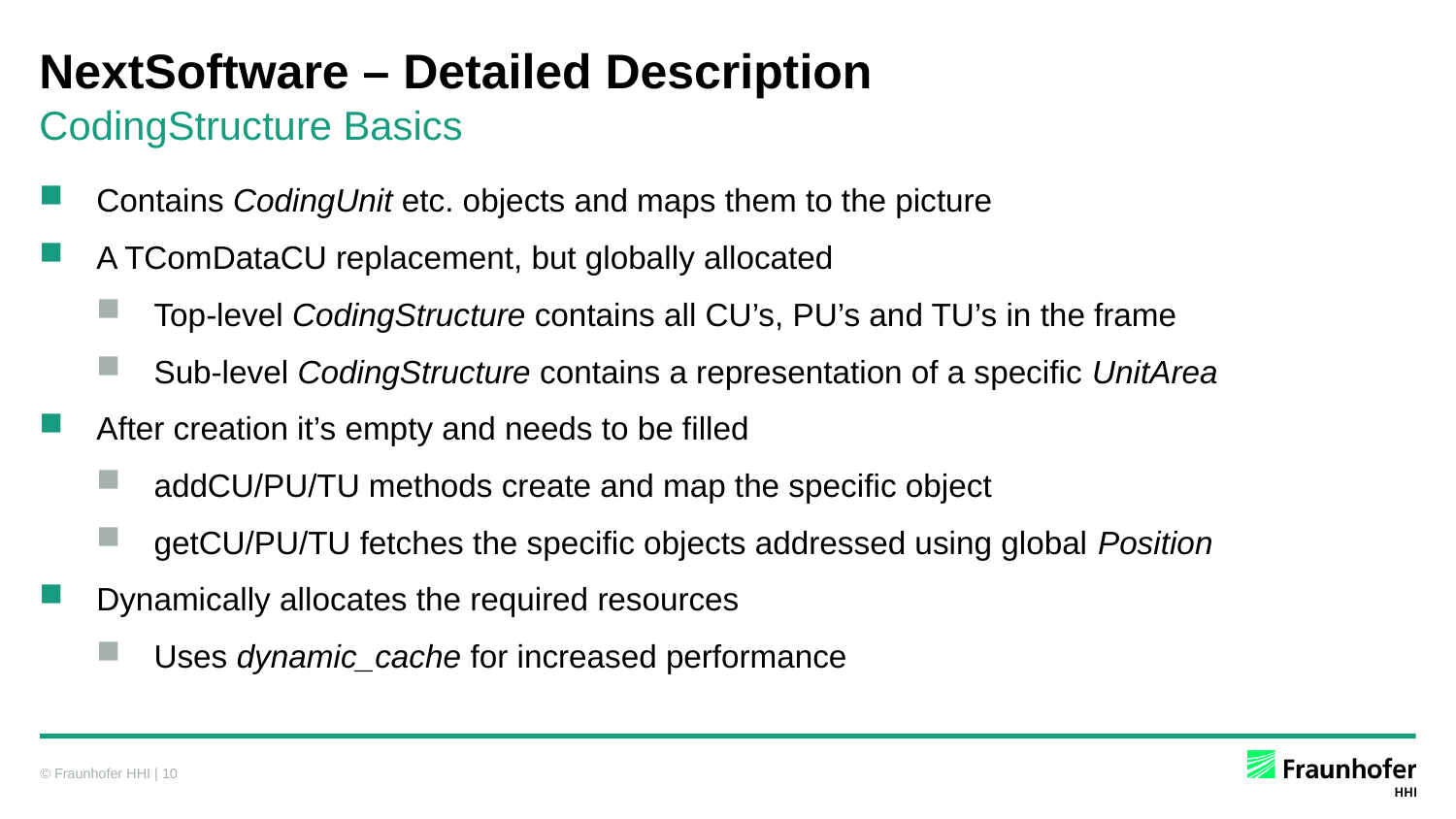

# NextSoftware – Detailed Description
CodingStructure Basics
Contains CodingUnit etc. objects and maps them to the picture
A TComDataCU replacement, but globally allocated
Top-level CodingStructure contains all CU’s, PU’s and TU’s in the frame
Sub-level CodingStructure contains a representation of a specific UnitArea
After creation it’s empty and needs to be filled
addCU/PU/TU methods create and map the specific object
getCU/PU/TU fetches the specific objects addressed using global Position
Dynamically allocates the required resources
Uses dynamic_cache for increased performance